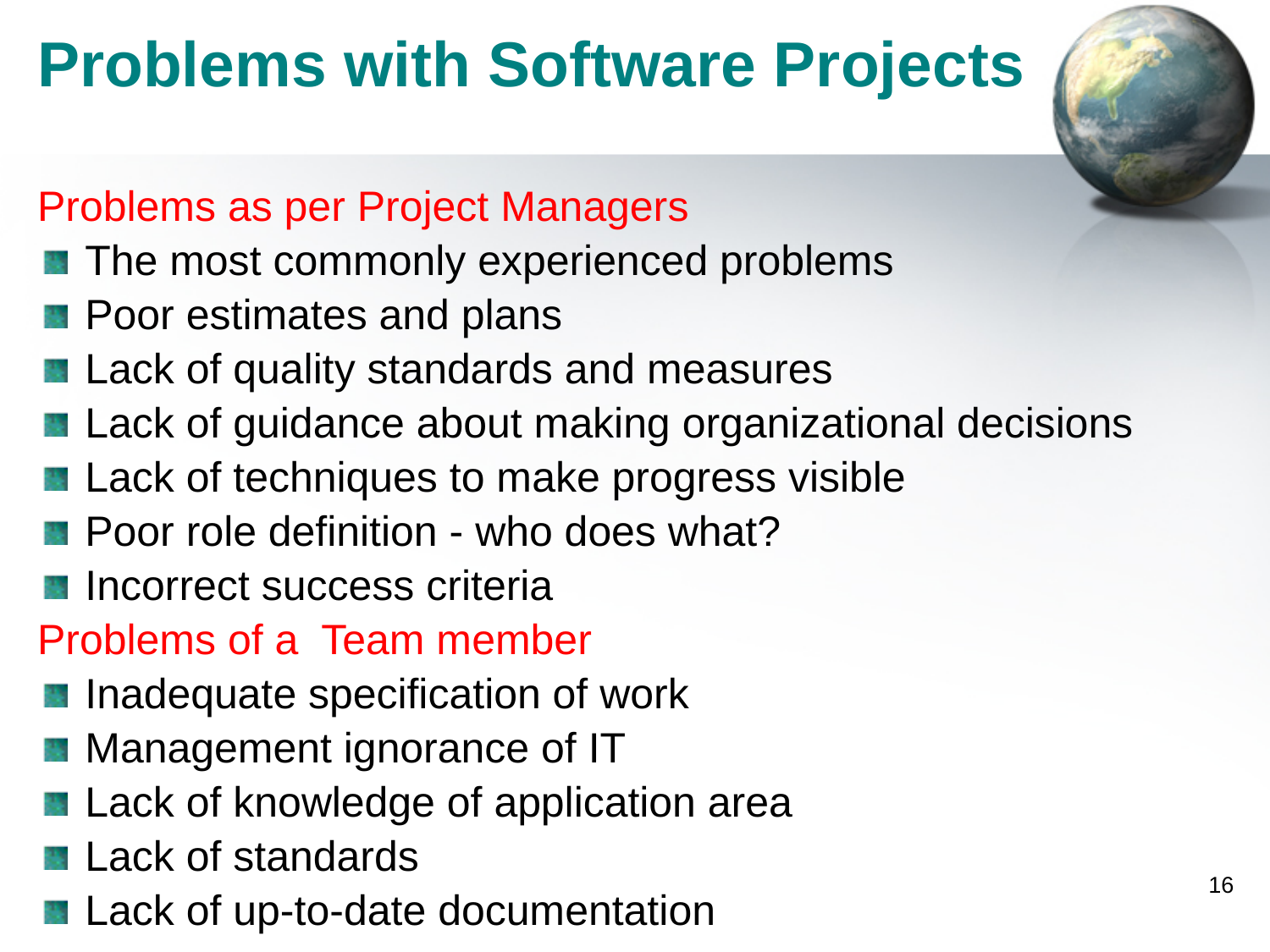

# Problems with Software Projects
Problems as per Project Managers
The most commonly experienced problems
Poor estimates and plans
Lack of quality standards and measures
Lack of guidance about making organizational decisions
Lack of techniques to make progress visible
Poor role definition - who does what?
Incorrect success criteria
Problems of a  Team member
Inadequate specification of work
Management ignorance of IT
Lack of knowledge of application area
Lack of standards
Lack of up-to-date documentation

16